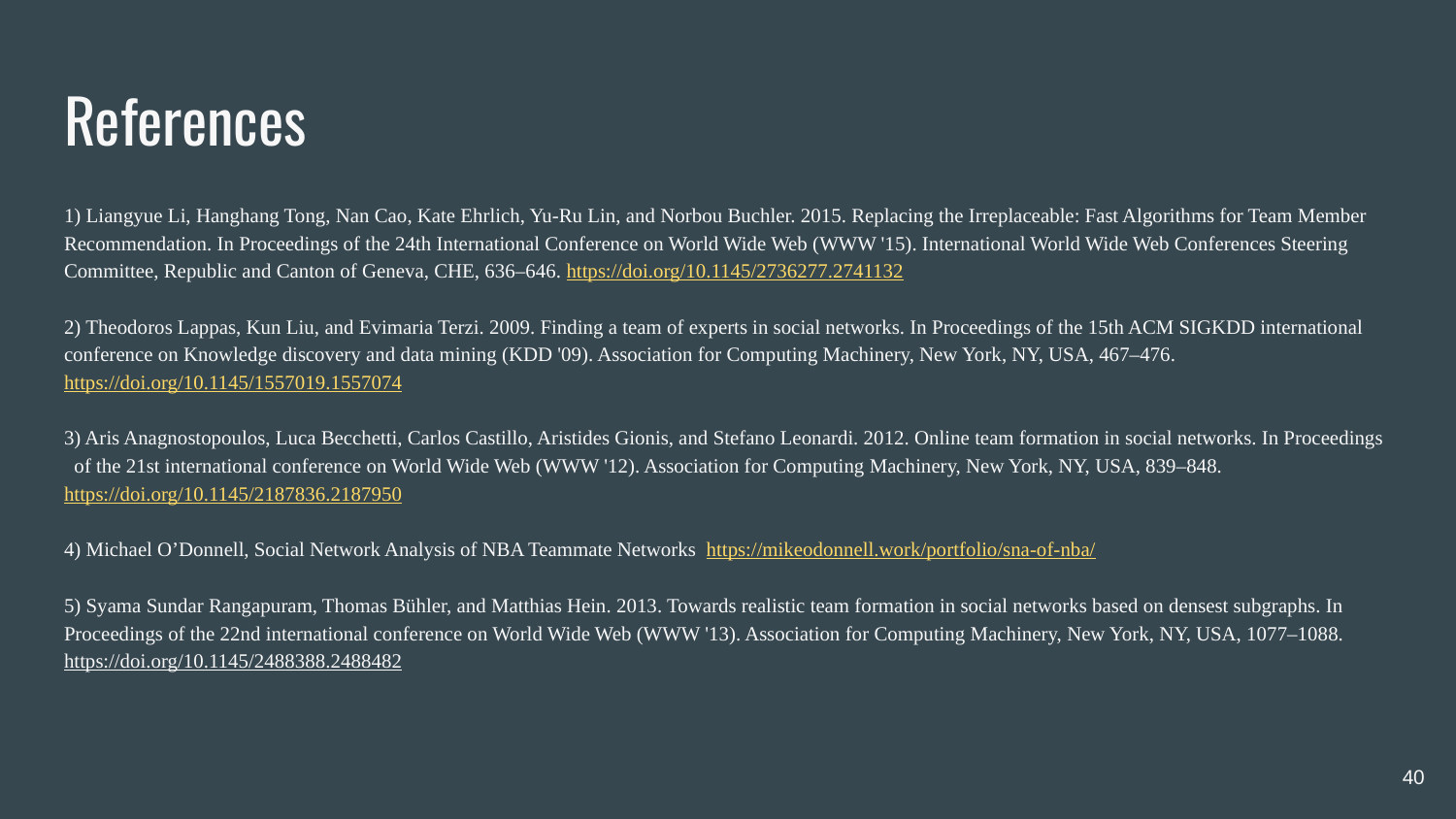

# References

1) Liangyue Li, Hanghang Tong, Nan Cao, Kate Ehrlich, Yu-Ru Lin, and Norbou Buchler. 2015. Replacing the Irreplaceable: Fast Algorithms for Team Member Recommendation. In Proceedings of the 24th International Conference on World Wide Web (WWW '15). International World Wide Web Conferences Steering Committee, Republic and Canton of Geneva, CHE, 636–646. https://doi.org/10.1145/2736277.2741132

2) Theodoros Lappas, Kun Liu, and Evimaria Terzi. 2009. Finding a team of experts in social networks. In Proceedings of the 15th ACM SIGKDD international   conference on Knowledge discovery and data mining (KDD '09). Association for Computing Machinery, New York, NY, USA, 467–476. https://doi.org/10.1145/1557019.1557074

3) Aris Anagnostopoulos, Luca Becchetti, Carlos Castillo, Aristides Gionis, and Stefano Leonardi. 2012. Online team formation in social networks. In Proceedings    of the 21st international conference on World Wide Web (WWW '12). Association for Computing Machinery, New York, NY, USA, 839–848. https://doi.org/10.1145/2187836.2187950

4) Michael O’Donnell, Social Network Analysis of NBA Teammate Networks  https://mikeodonnell.work/portfolio/sna-of-nba/

5) Syama Sundar Rangapuram, Thomas Bühler, and Matthias Hein. 2013. Towards realistic team formation in social networks based on densest subgraphs. In Proceedings of the 22nd international conference on World Wide Web (WWW '13). Association for Computing Machinery, New York, NY, USA, 1077–1088. https://doi.org/10.1145/2488388.2488482

40